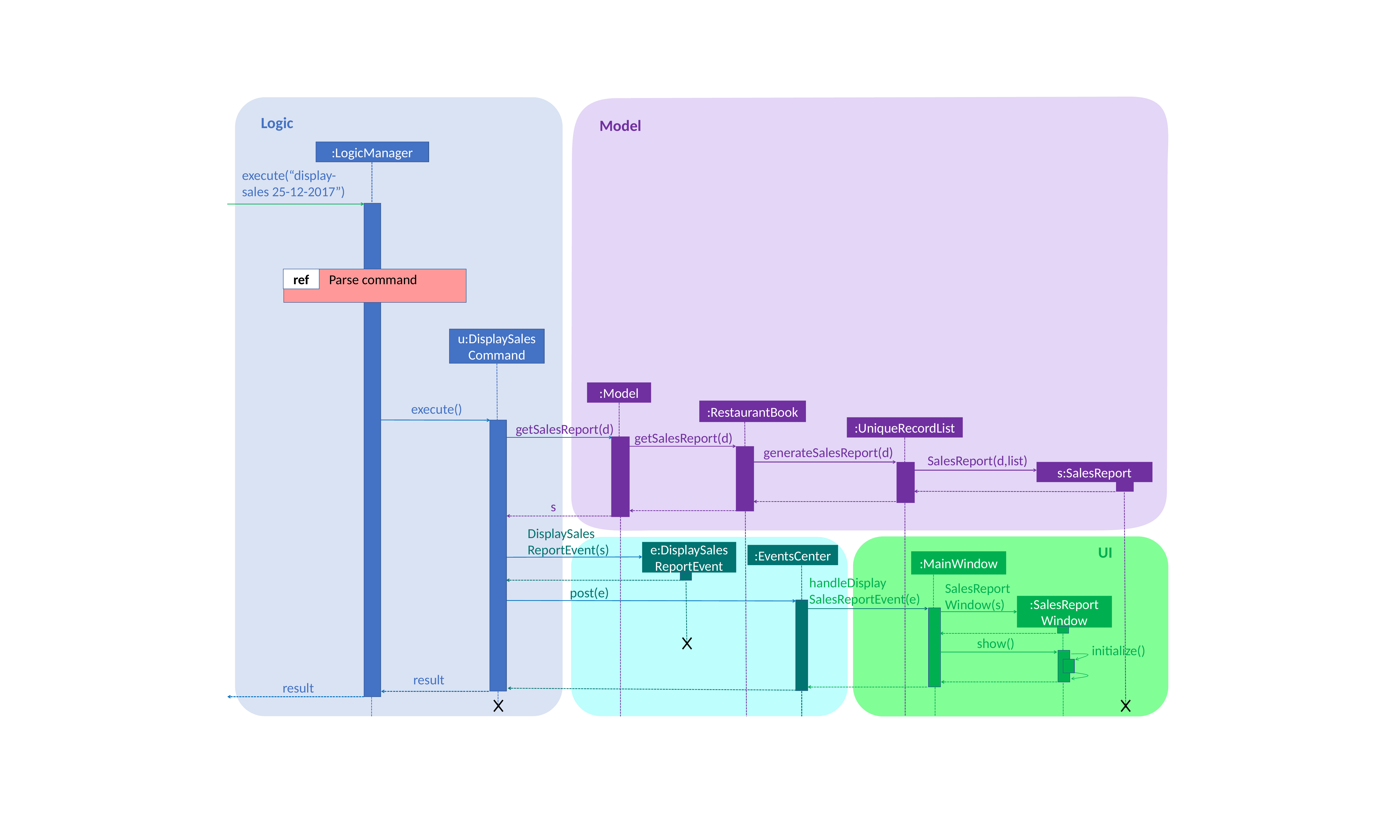

Logic
Model
:LogicManager
execute(“display-sales 25-12-2017”)

ref
Parse command

u:DisplaySalesCommand
:Model
execute()
:RestaurantBook
:UniqueRecordList
getSalesReport(d)

getSalesReport(d)

generateSalesReport(d)

SalesReport(d,list)
s:SalesReport

s
DisplaySales
ReportEvent(s)

UI
e:DisplaySalesReportEvent
:EventsCenter
:MainWindow
handleDisplay
SalesReportEvent(e)

SalesReport
Window(s)
post(e)
:SalesReportWindow

show()

initialize()

result

result